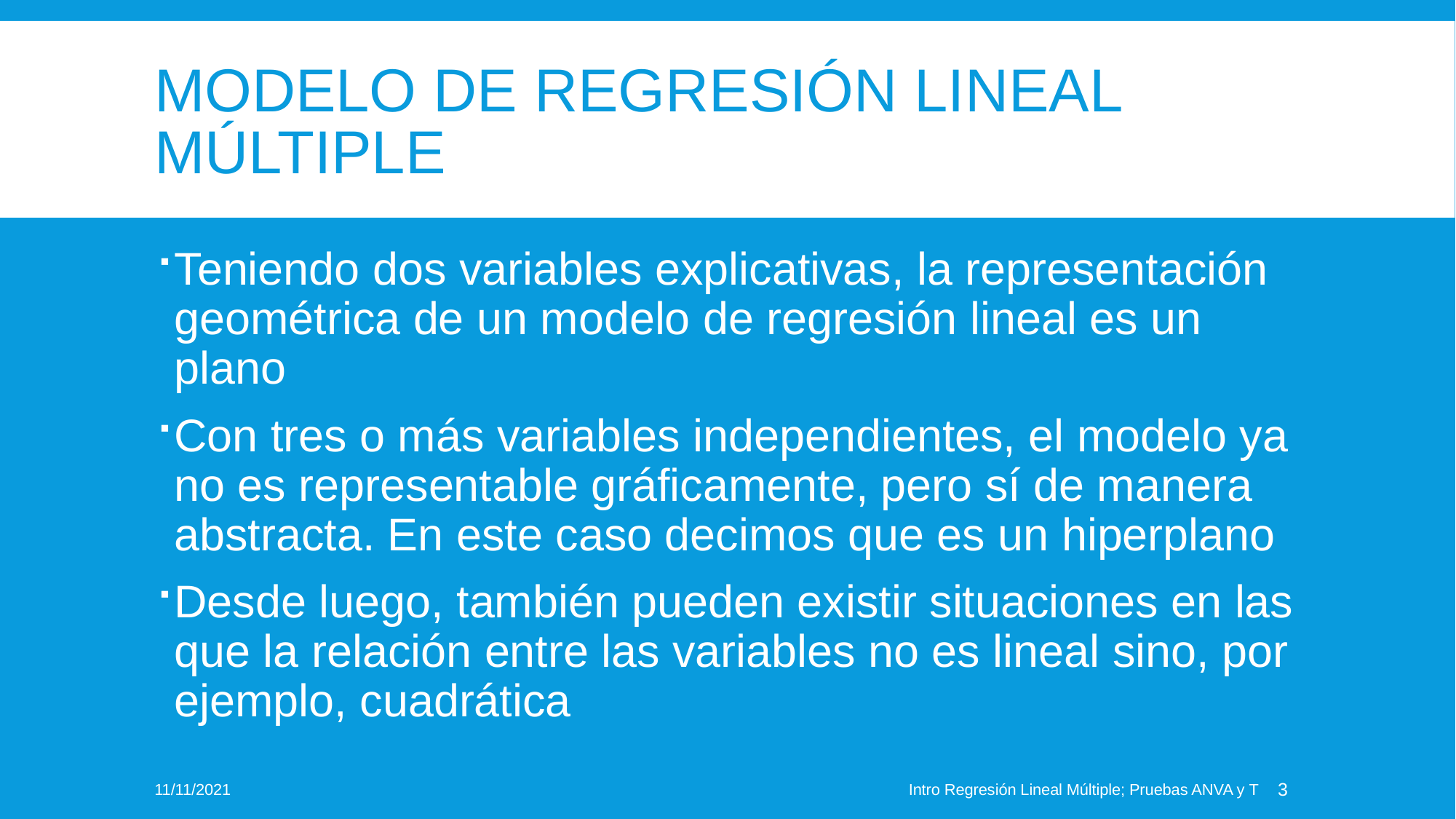

# Modelo de regresión lineal múltiple
Teniendo dos variables explicativas, la representación geométrica de un modelo de regresión lineal es un plano
Con tres o más variables independientes, el modelo ya no es representable gráficamente, pero sí de manera abstracta. En este caso decimos que es un hiperplano
Desde luego, también pueden existir situaciones en las que la relación entre las variables no es lineal sino, por ejemplo, cuadrática
11/11/2021
Intro Regresión Lineal Múltiple; Pruebas ANVA y T
3